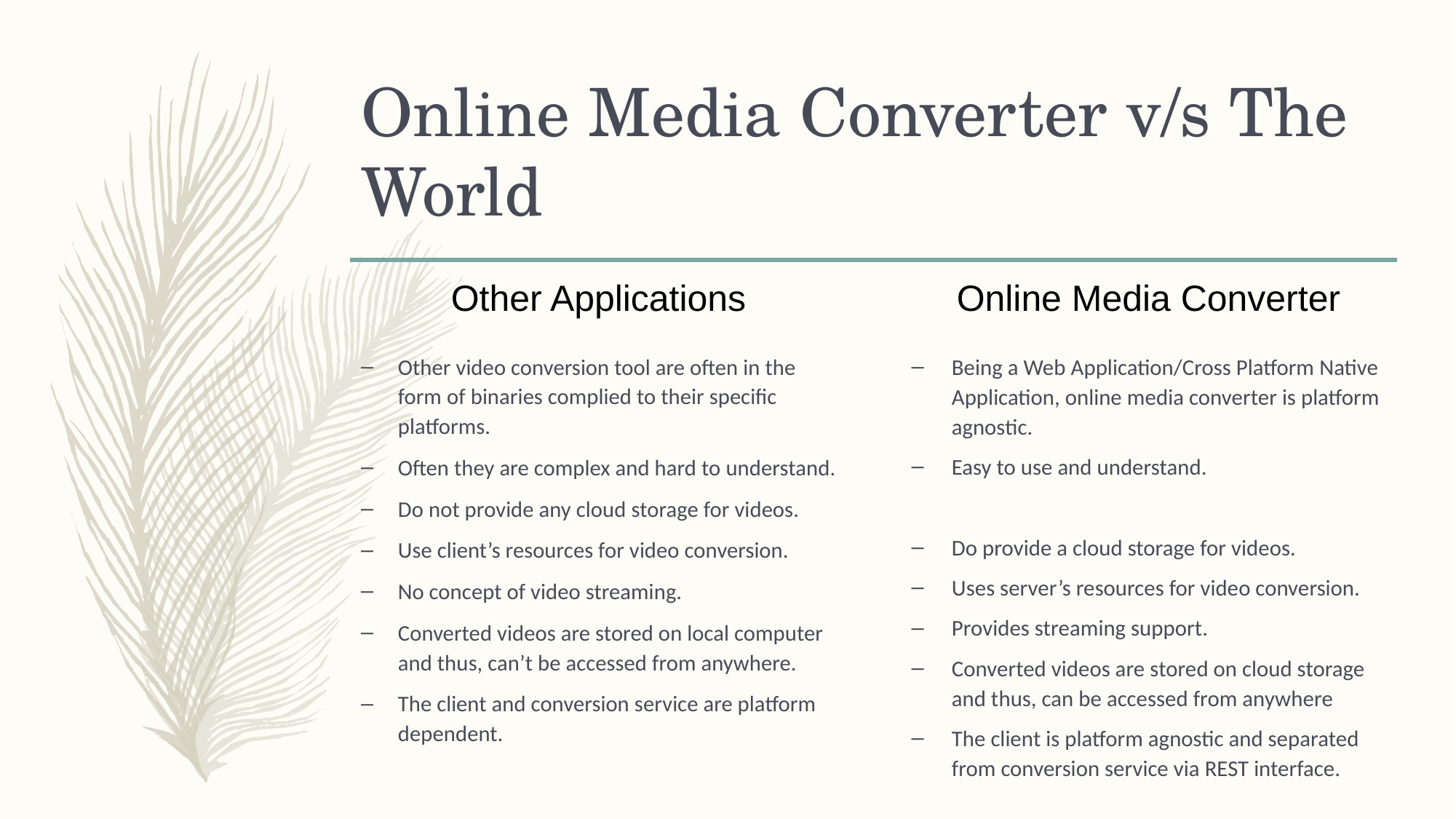

# Online Media Converter v/s The World
Other Applications
Online Media Converter
Other video conversion tool are often in the form of binaries complied to their specific platforms.
Often they are complex and hard to understand.
Do not provide any cloud storage for videos.
Use client’s resources for video conversion.
No concept of video streaming.
Converted videos are stored on local computer and thus, can’t be accessed from anywhere.
The client and conversion service are platform dependent.

Being a Web Application/Cross Platform Native Application, online media converter is platform agnostic.
Easy to use and understand.

Do provide a cloud storage for videos.
Uses server’s resources for video conversion.
Provides streaming support.
Converted videos are stored on cloud storage and thus, can be accessed from anywhere
The client is platform agnostic and separated from conversion service via REST interface.